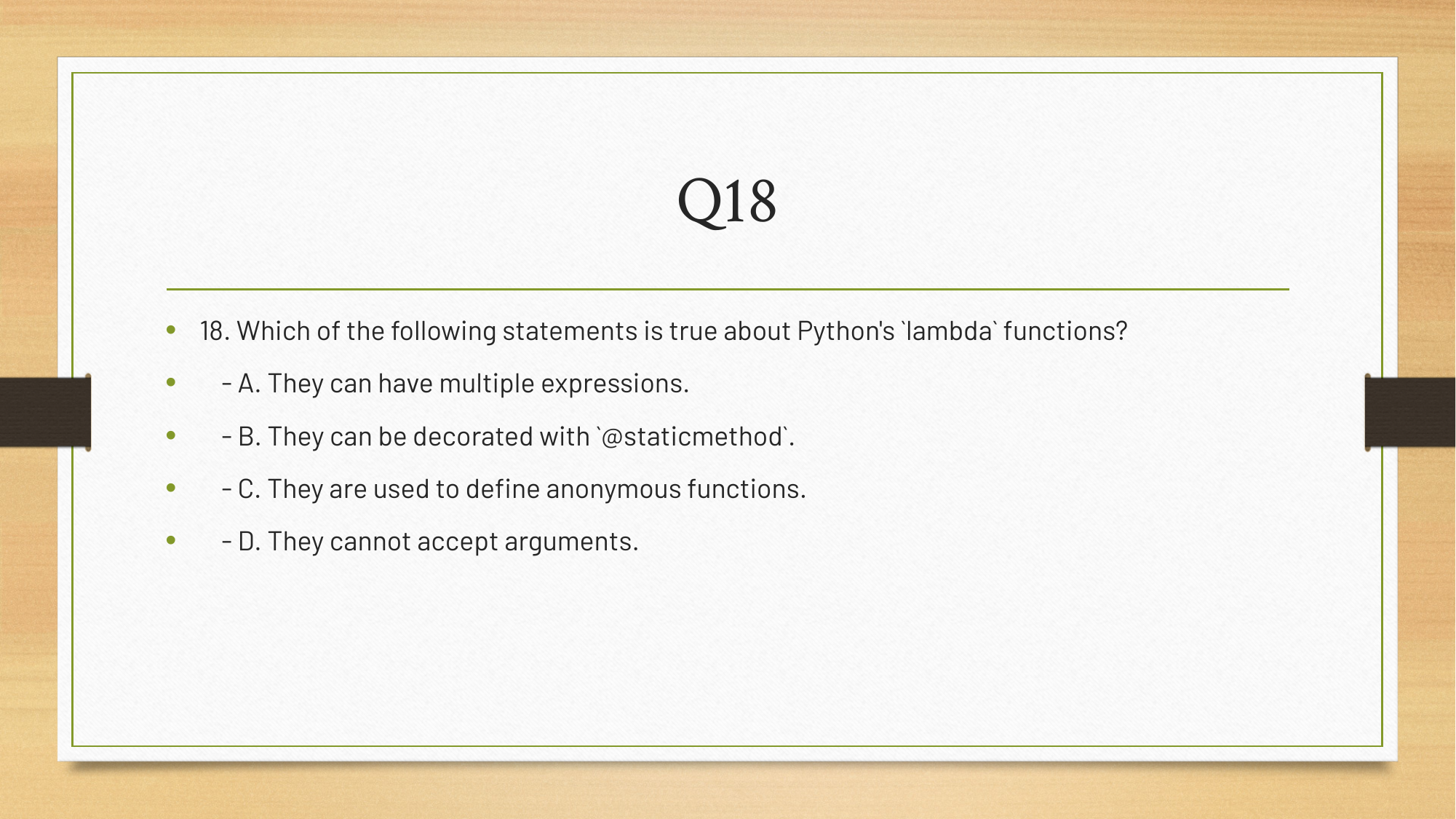

# Q18
18. Which of the following statements is true about Python's `lambda` functions?
    - A. They can have multiple expressions.
    - B. They can be decorated with `@staticmethod`.
    - C. They are used to define anonymous functions.
    - D. They cannot accept arguments.